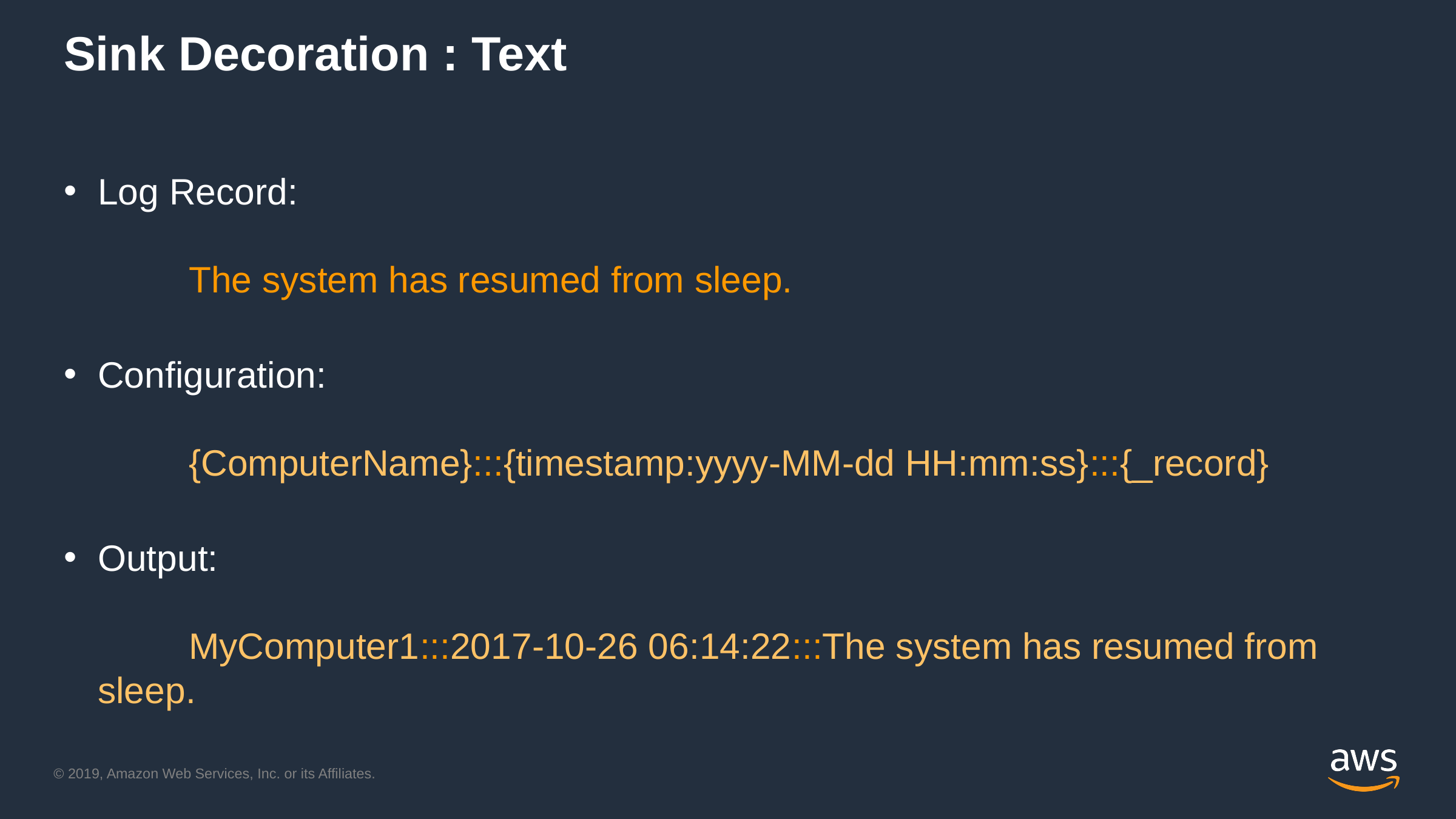

# Sink Decoration : Text
Log Record:
	The system has resumed from sleep.
Configuration:
	{ComputerName}:::{timestamp:yyyy-MM-dd HH:mm:ss}:::{_record}
Output:
	MyComputer1:::2017-10-26 06:14:22:::The system has resumed from sleep.